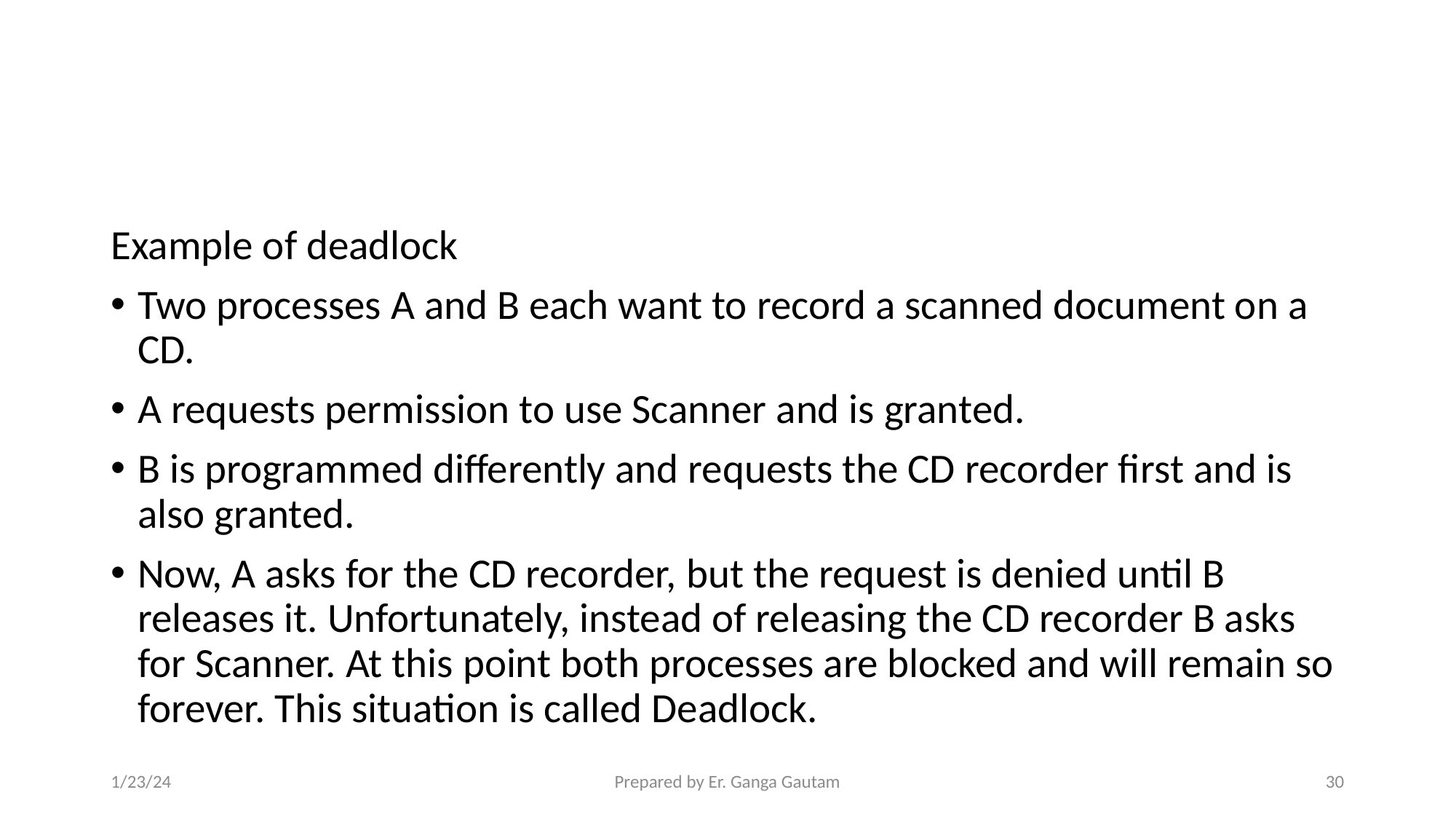

Example of deadlock
Two processes A and B each want to record a scanned document on a CD.
A requests permission to use Scanner and is granted.
B is programmed differently and requests the CD recorder first and is also granted.
Now, A asks for the CD recorder, but the request is denied until B  releases it. Unfortunately, instead of releasing the CD recorder B asks for Scanner. At this point both processes are blocked and will remain so forever. This situation is called Deadlock.
1/23/24
Prepared by Er. Ganga Gautam
30